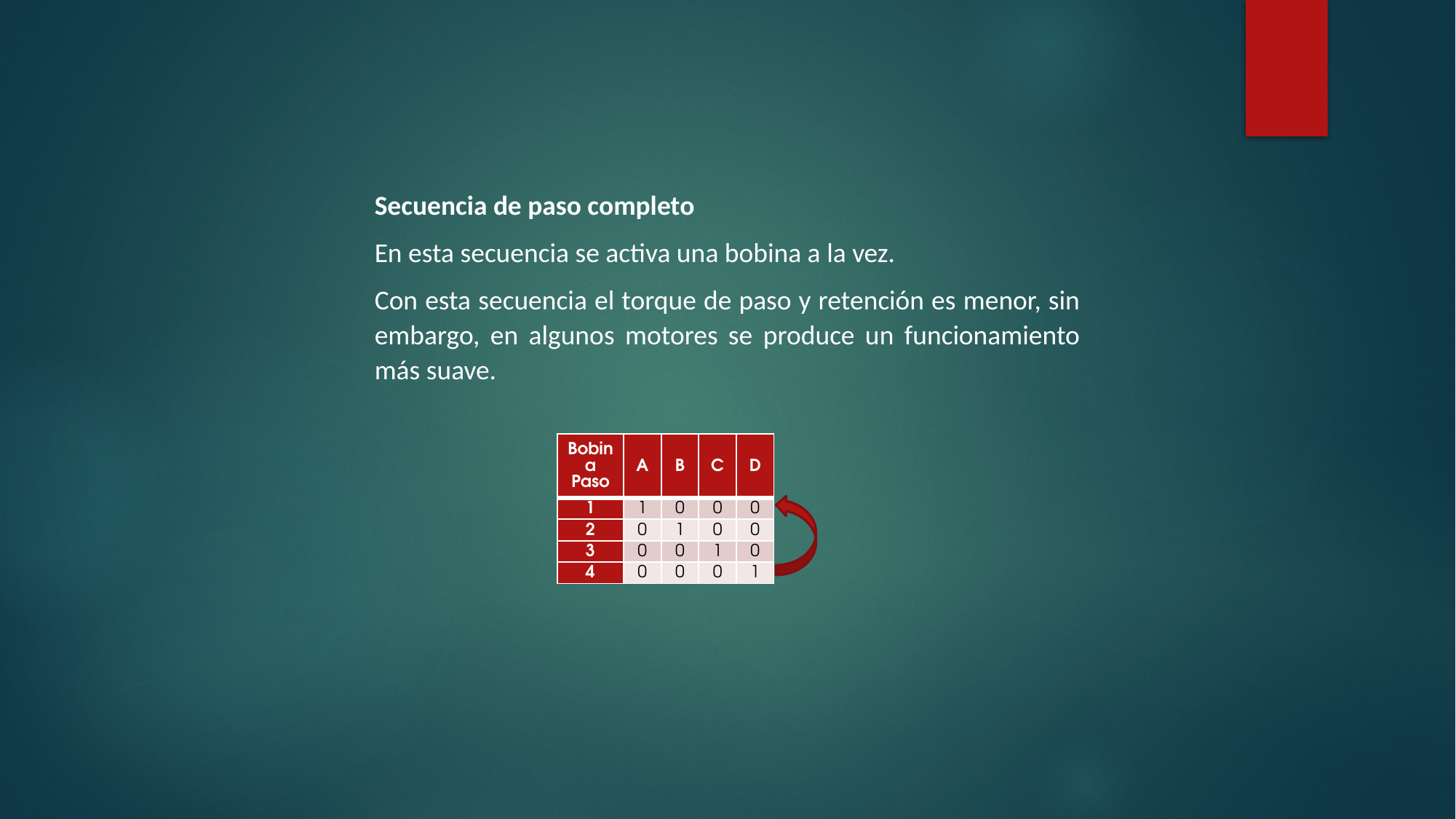

Secuencia de paso completo
En esta secuencia se activa una bobina a la vez.
Con esta secuencia el torque de paso y retención es menor, sin embargo, en algunos motores se produce un funcionamiento más suave.
| Bobina Paso | A | B | C | D |
| --- | --- | --- | --- | --- |
| 1 | 1 | 0 | 0 | 0 |
| 2 | 0 | 1 | 0 | 0 |
| 3 | 0 | 0 | 1 | 0 |
| 4 | 0 | 0 | 0 | 1 |